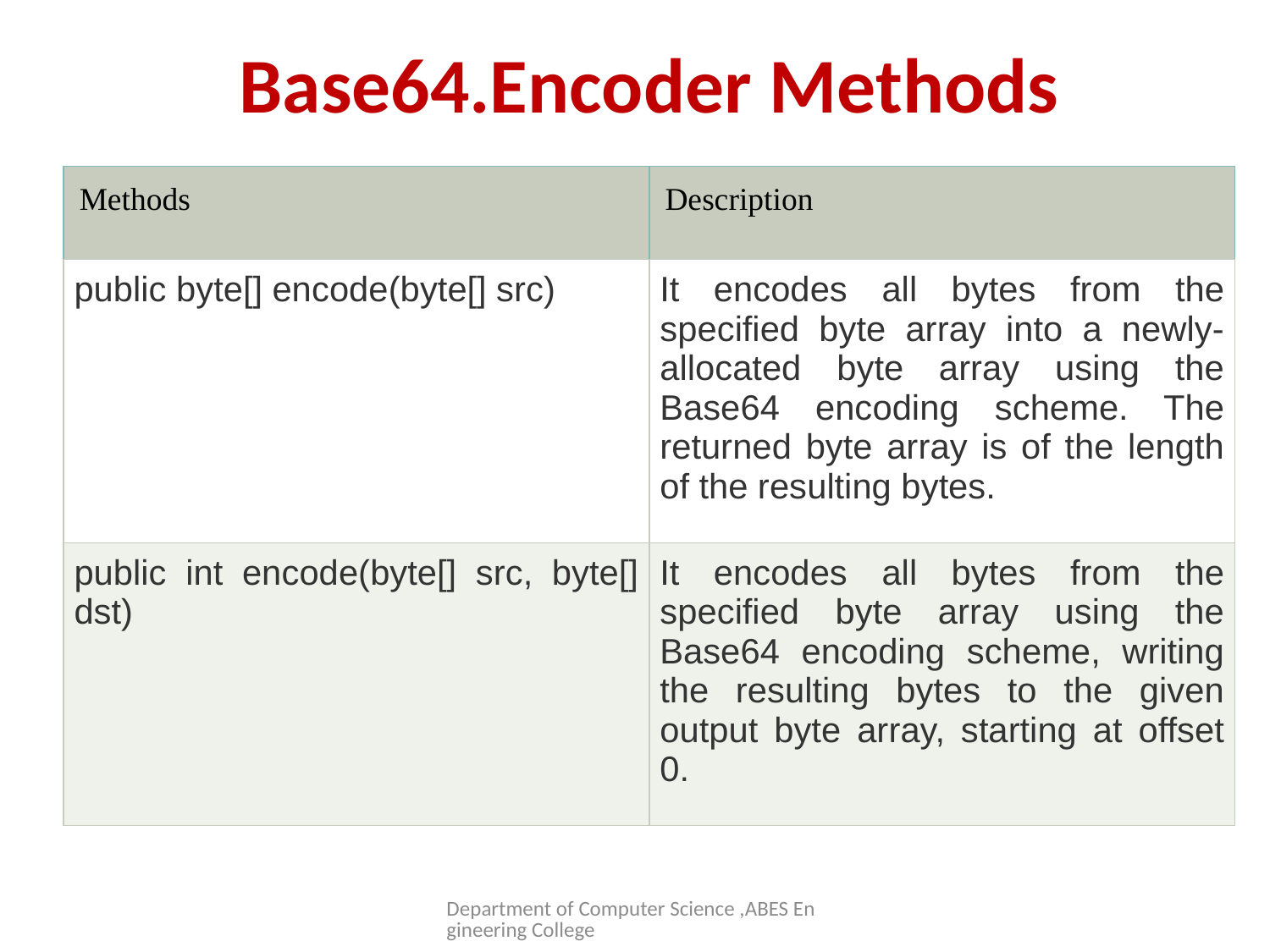

# Base64.Encoder Methods
| Methods | Description |
| --- | --- |
| public byte[] encode(byte[] src) | It encodes all bytes from the specified byte array into a newly-allocated byte array using the Base64 encoding scheme. The returned byte array is of the length of the resulting bytes. |
| public int encode(byte[] src, byte[] dst) | It encodes all bytes from the specified byte array using the Base64 encoding scheme, writing the resulting bytes to the given output byte array, starting at offset 0. |
Department of Computer Science ,ABES Engineering College